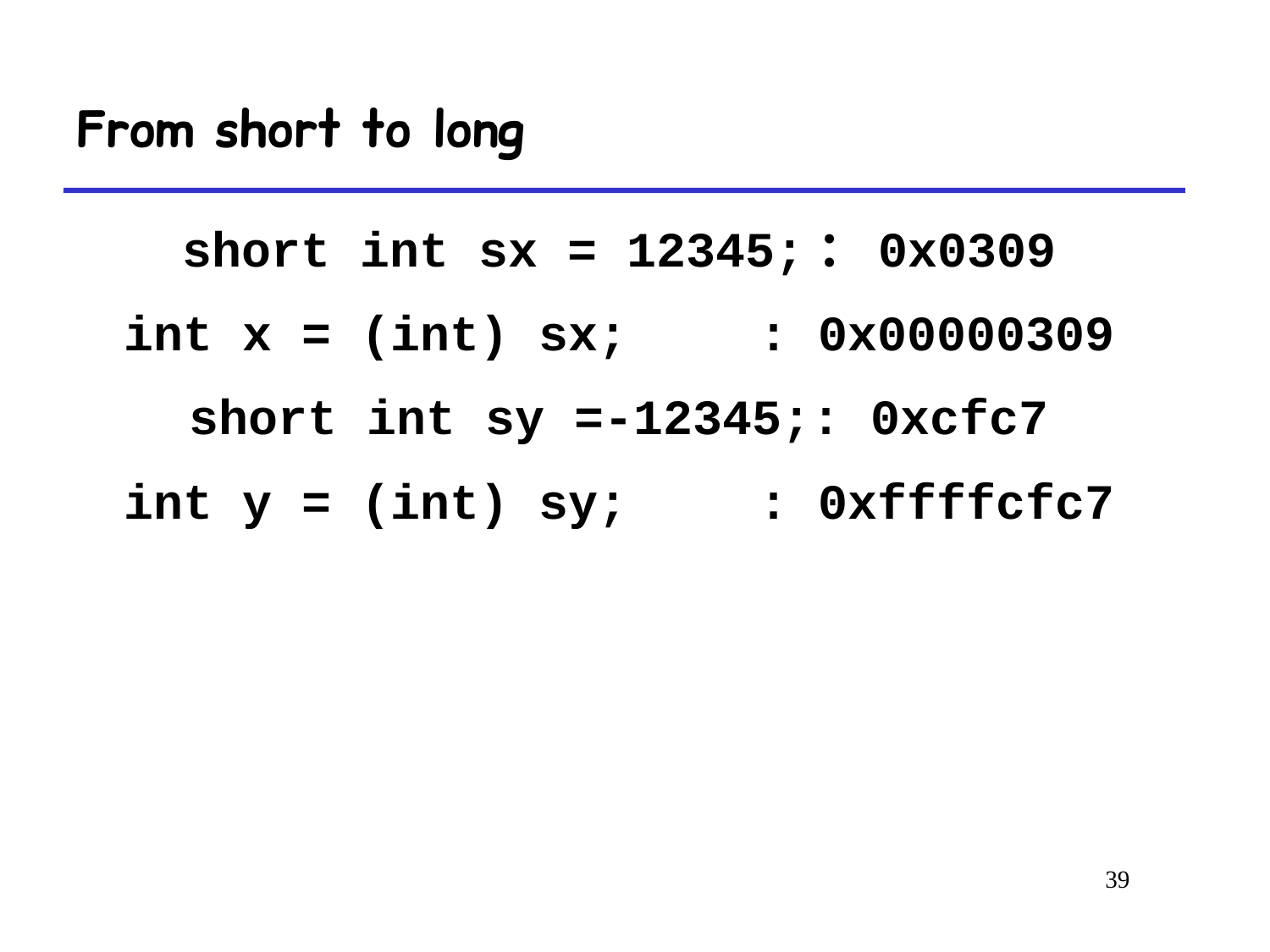

# From short to long
short int sx = 12345;	：0x0309
int x = (int) sx; 	: 0x00000309
short int sy =-12345;: 0xcfc7
int y = (int) sy;		: 0xffffcfc7
39